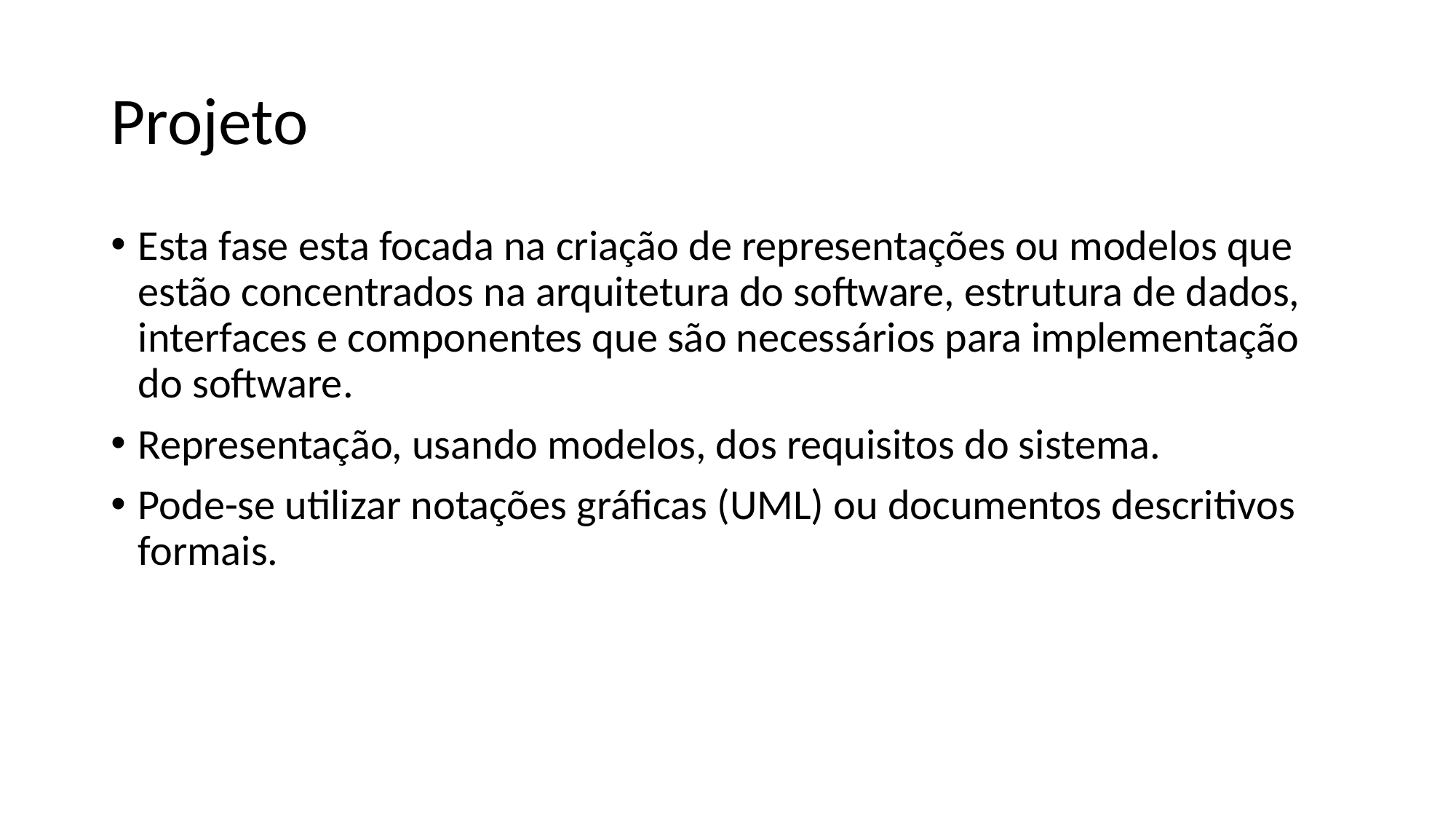

# Projeto
Esta fase esta focada na criação de representações ou modelos que estão concentrados na arquitetura do software, estrutura de dados, interfaces e componentes que são necessários para implementação do software.
Representação, usando modelos, dos requisitos do sistema.
Pode-se utilizar notações gráficas (UML) ou documentos descritivos formais.